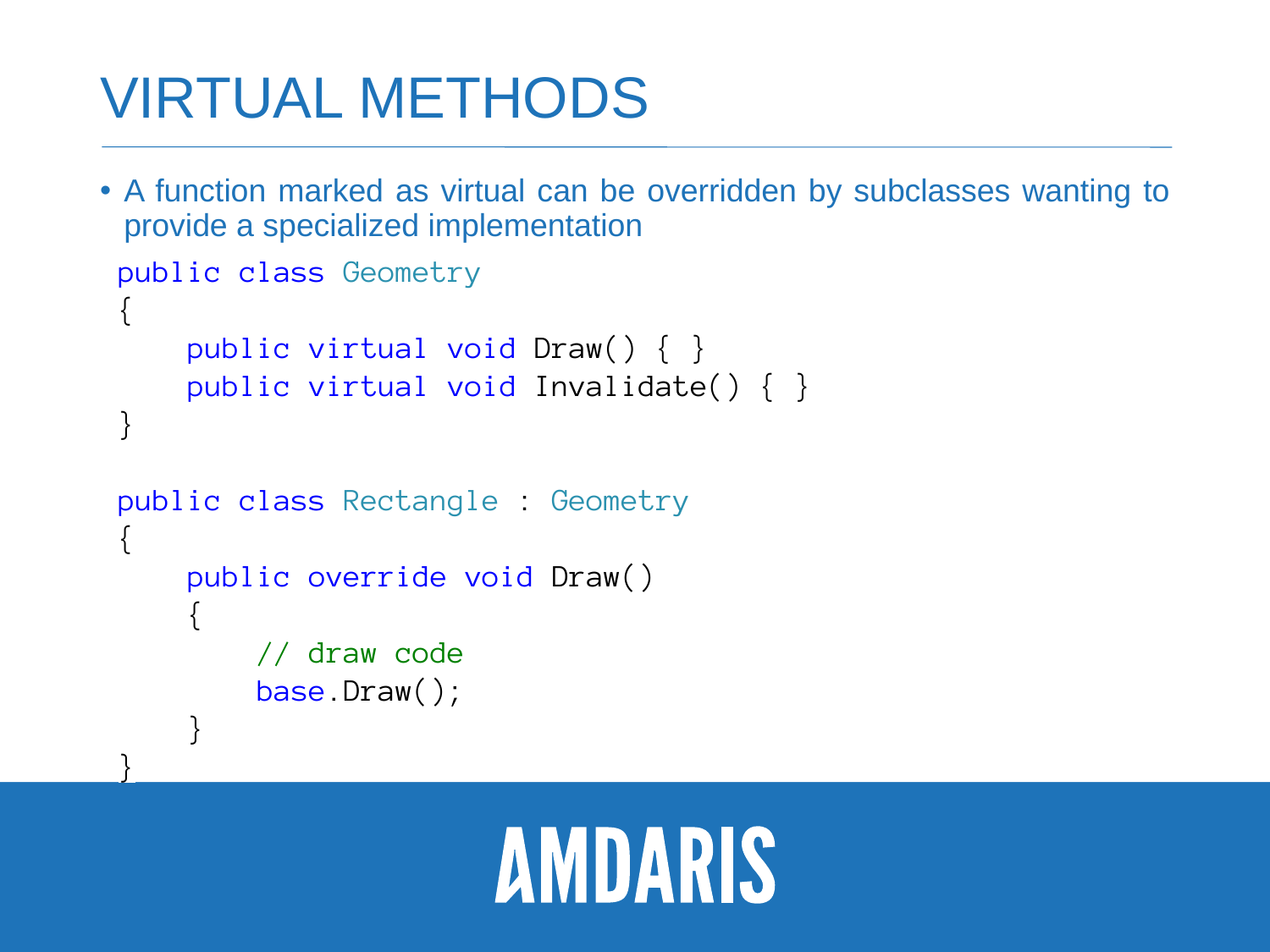

# Virtual methods
A function marked as virtual can be overridden by subclasses wanting to provide a specialized implementation

public class Geometry
{
    public virtual void Draw() { }
    public virtual void Invalidate() { }
}

public class Rectangle : Geometry
{
    public override void Draw()
    {
        // draw code
        base.Draw();
    }
}